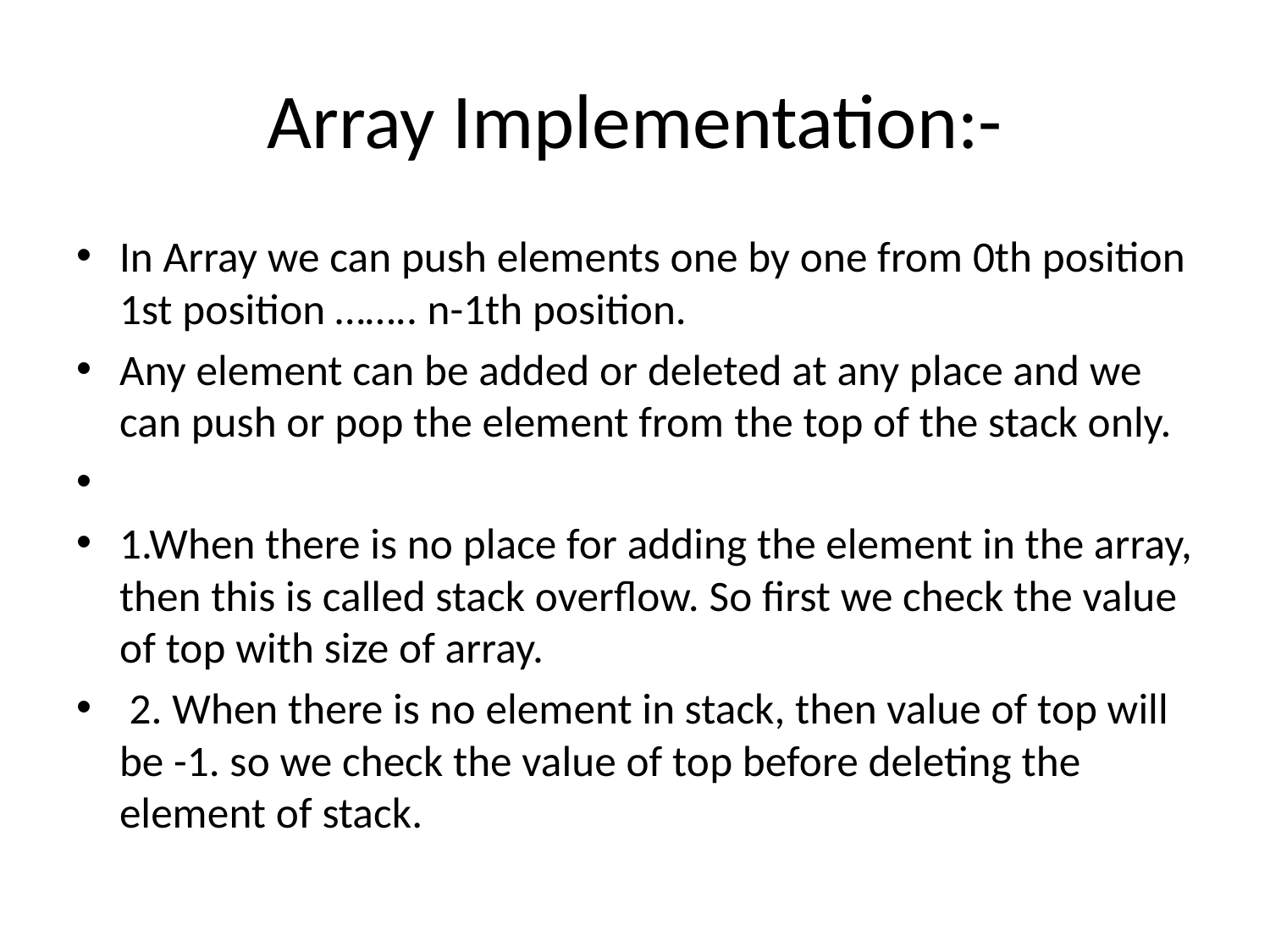

# Array Implementation:-
In Array we can push elements one by one from 0th position 1st position …….. n-1th position.
Any element can be added or deleted at any place and we can push or pop the element from the top of the stack only.

1.When there is no place for adding the element in the array, then this is called stack overflow. So first we check the value of top with size of array.
 2. When there is no element in stack, then value of top will be -1. so we check the value of top before deleting the element of stack.